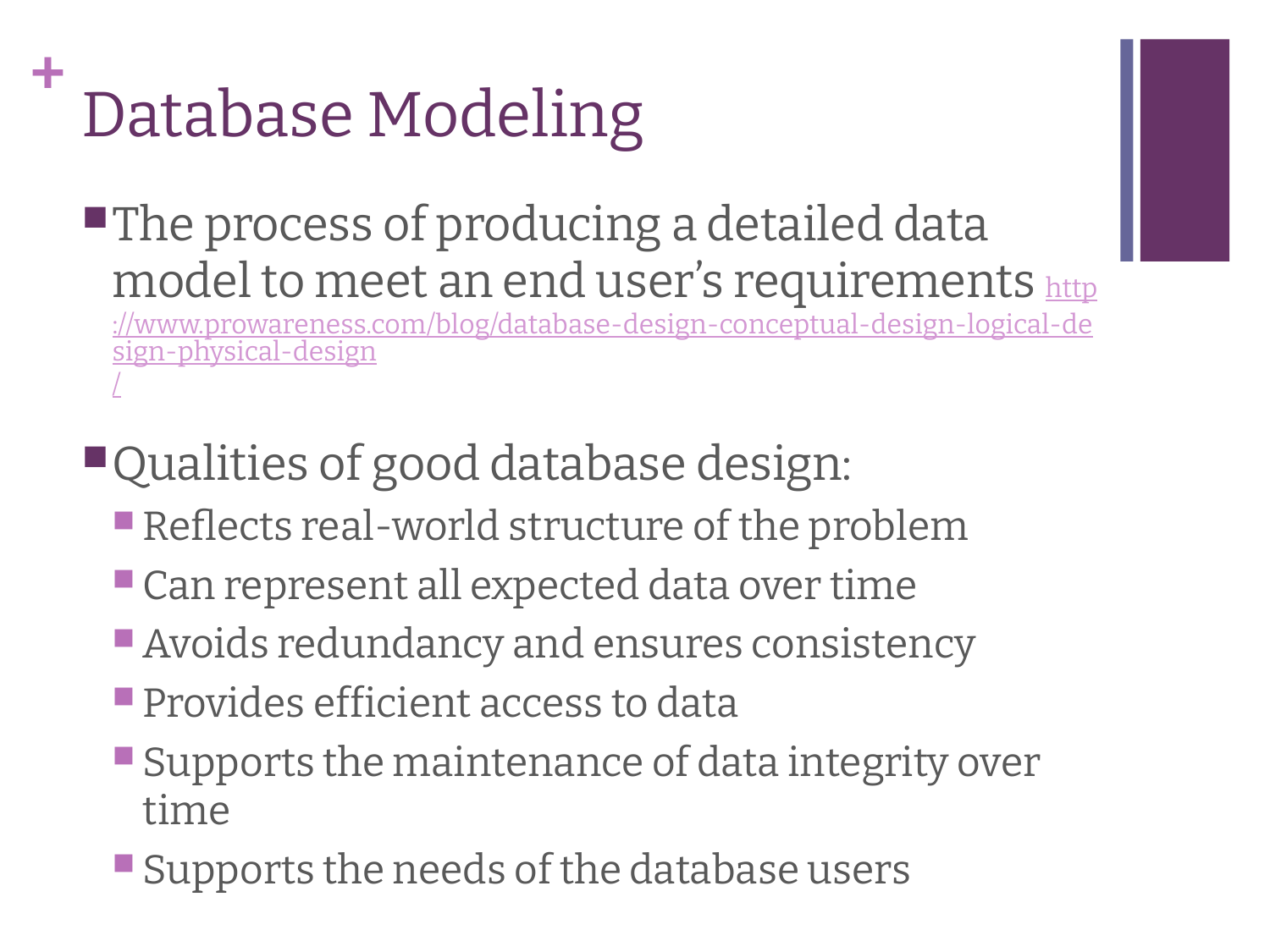

# Database Modeling
The process of producing a detailed data model to meet an end user’s requirements http://www.prowareness.com/blog/database-design-conceptual-design-logical-design-physical-design/
Qualities of good database design:
Reflects real-world structure of the problem
Can represent all expected data over time
Avoids redundancy and ensures consistency
Provides efficient access to data
Supports the maintenance of data integrity over time
Supports the needs of the database users